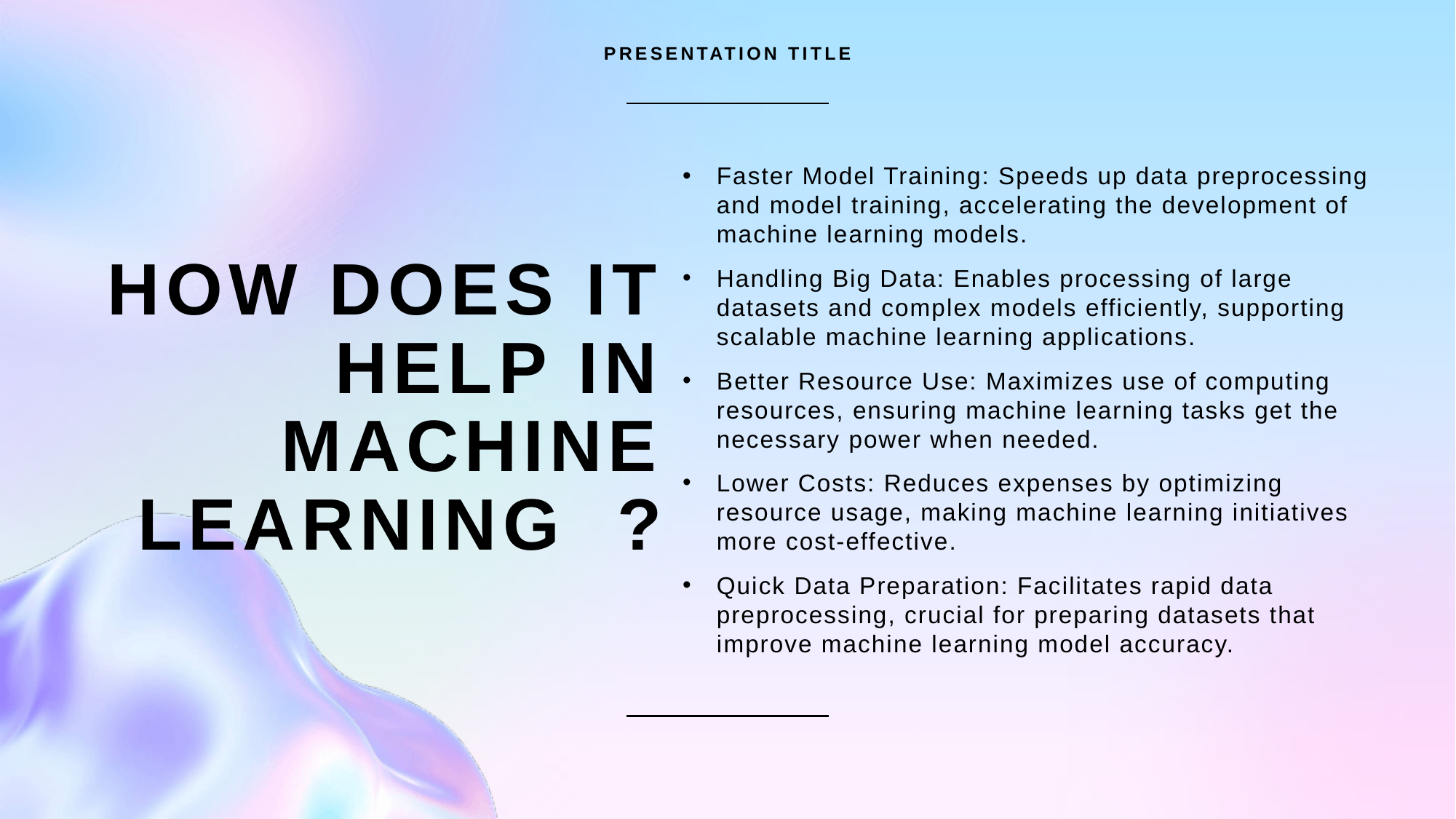

PRESENTATION TITLE
# HOw does it help in Machine learning  ?
Faster Model Training: Speeds up data preprocessing and model training, accelerating the development of machine learning models.
Handling Big Data: Enables processing of large datasets and complex models efficiently, supporting scalable machine learning applications.
Better Resource Use: Maximizes use of computing resources, ensuring machine learning tasks get the necessary power when needed.
Lower Costs: Reduces expenses by optimizing resource usage, making machine learning initiatives more cost-effective.
Quick Data Preparation: Facilitates rapid data preprocessing, crucial for preparing datasets that improve machine learning model accuracy.
12